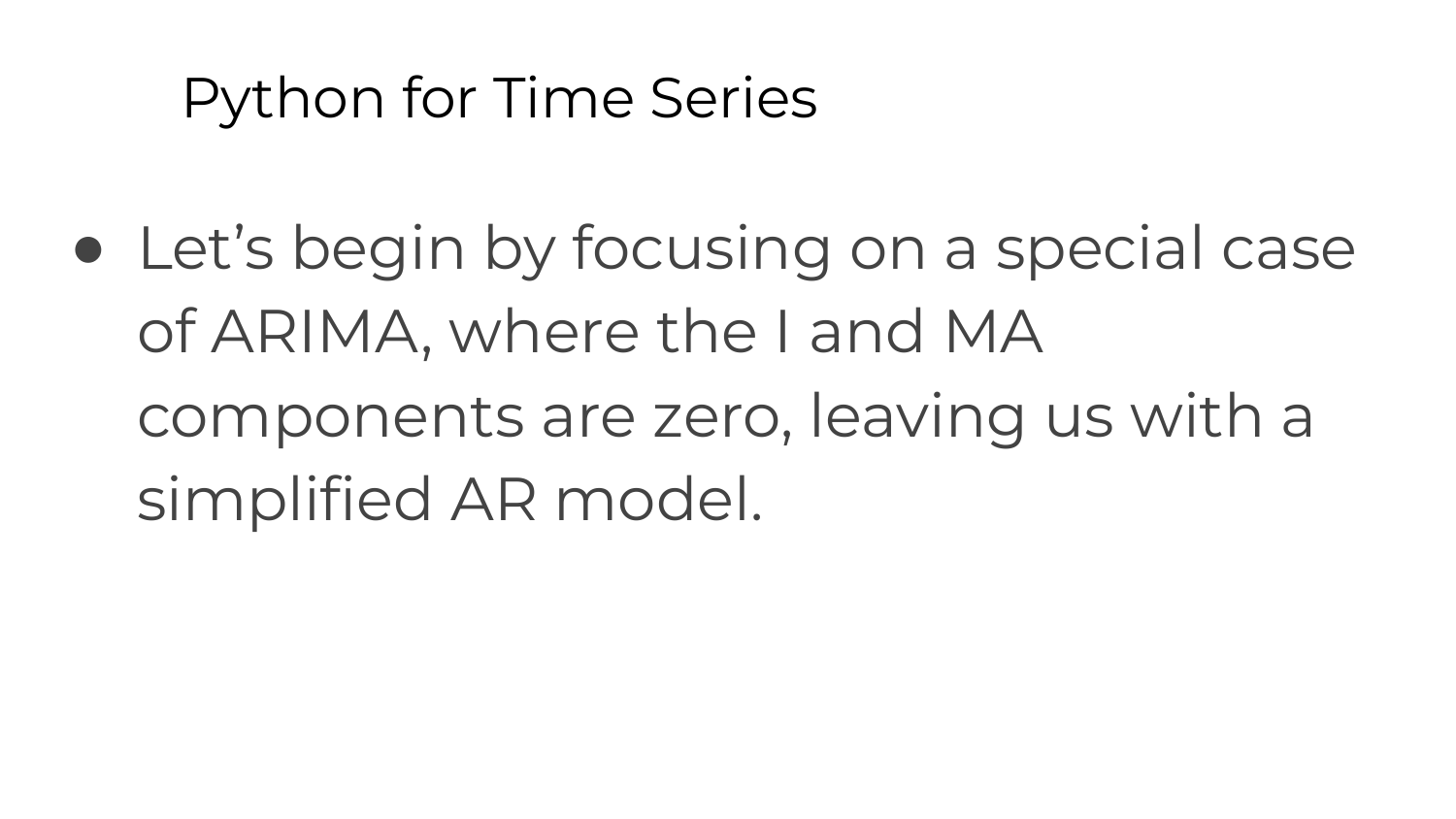

# Python for Time Series

Let’s begin by focusing on a special case of ARIMA, where the I and MA components are zero, leaving us with a simplified AR model.